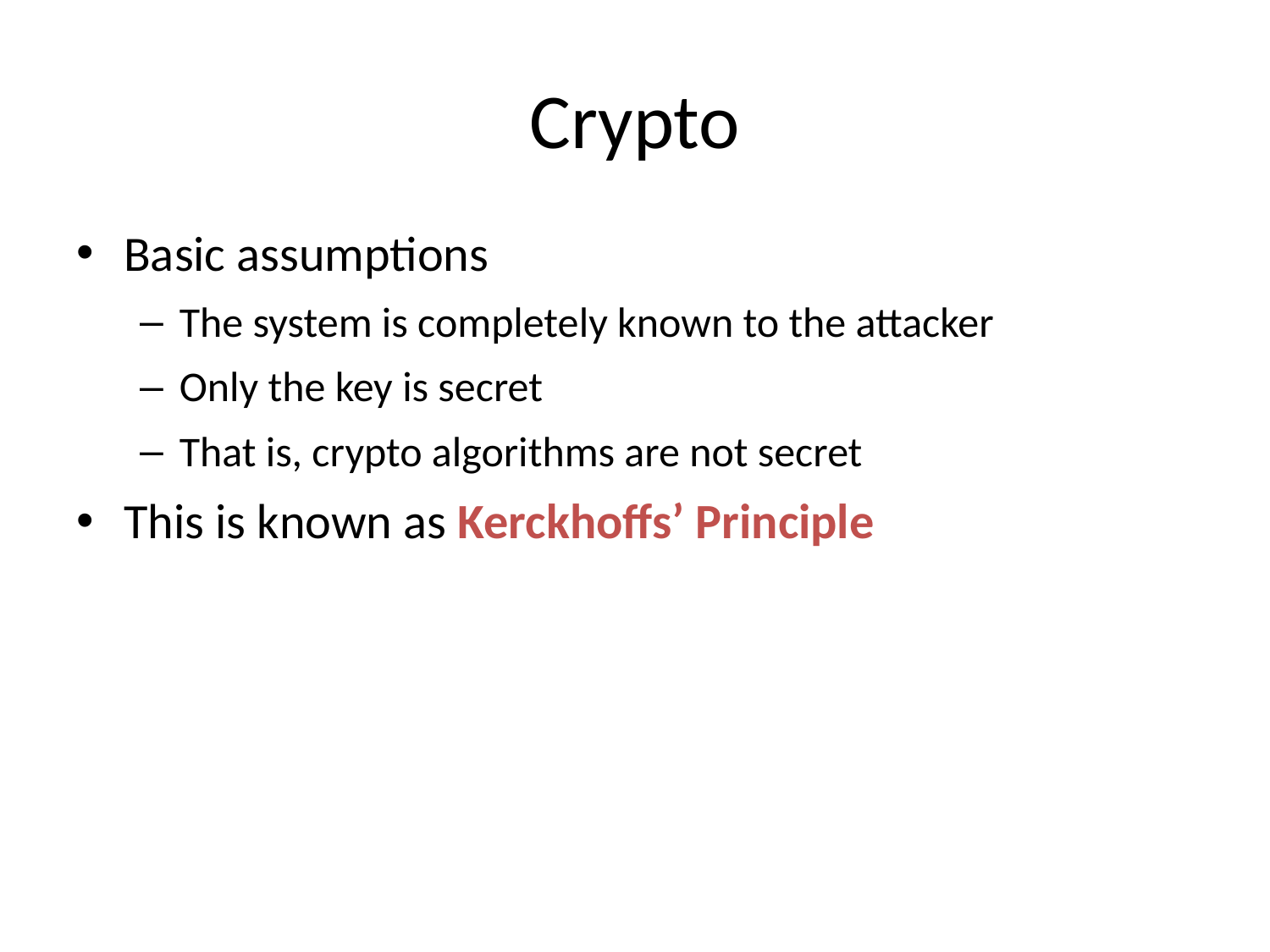

# Crypto
Basic assumptions
The system is completely known to the attacker
Only the key is secret
That is, crypto algorithms are not secret
This is known as Kerckhoffs’ Principle